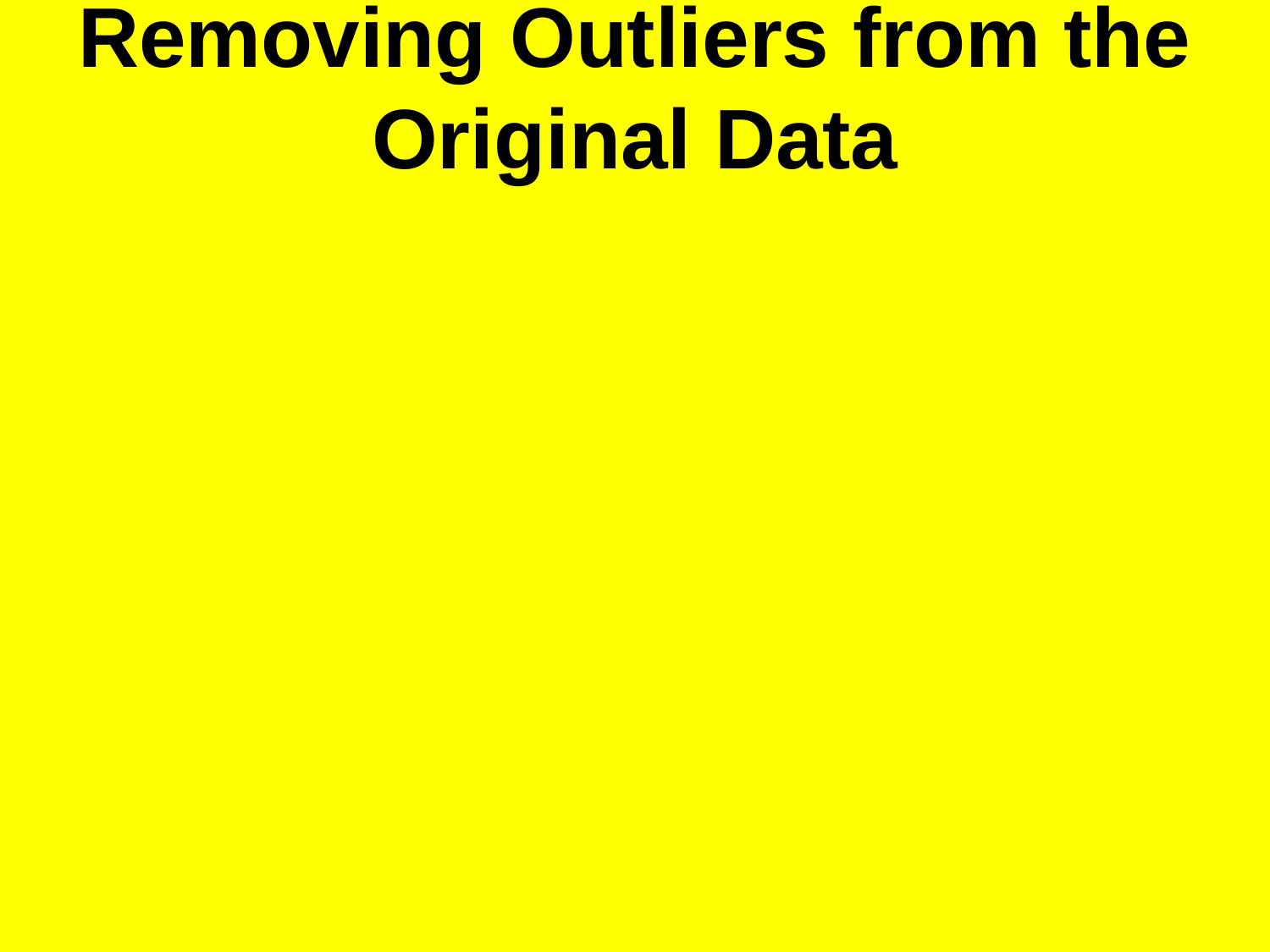

# Removing Outliers from the Original Data